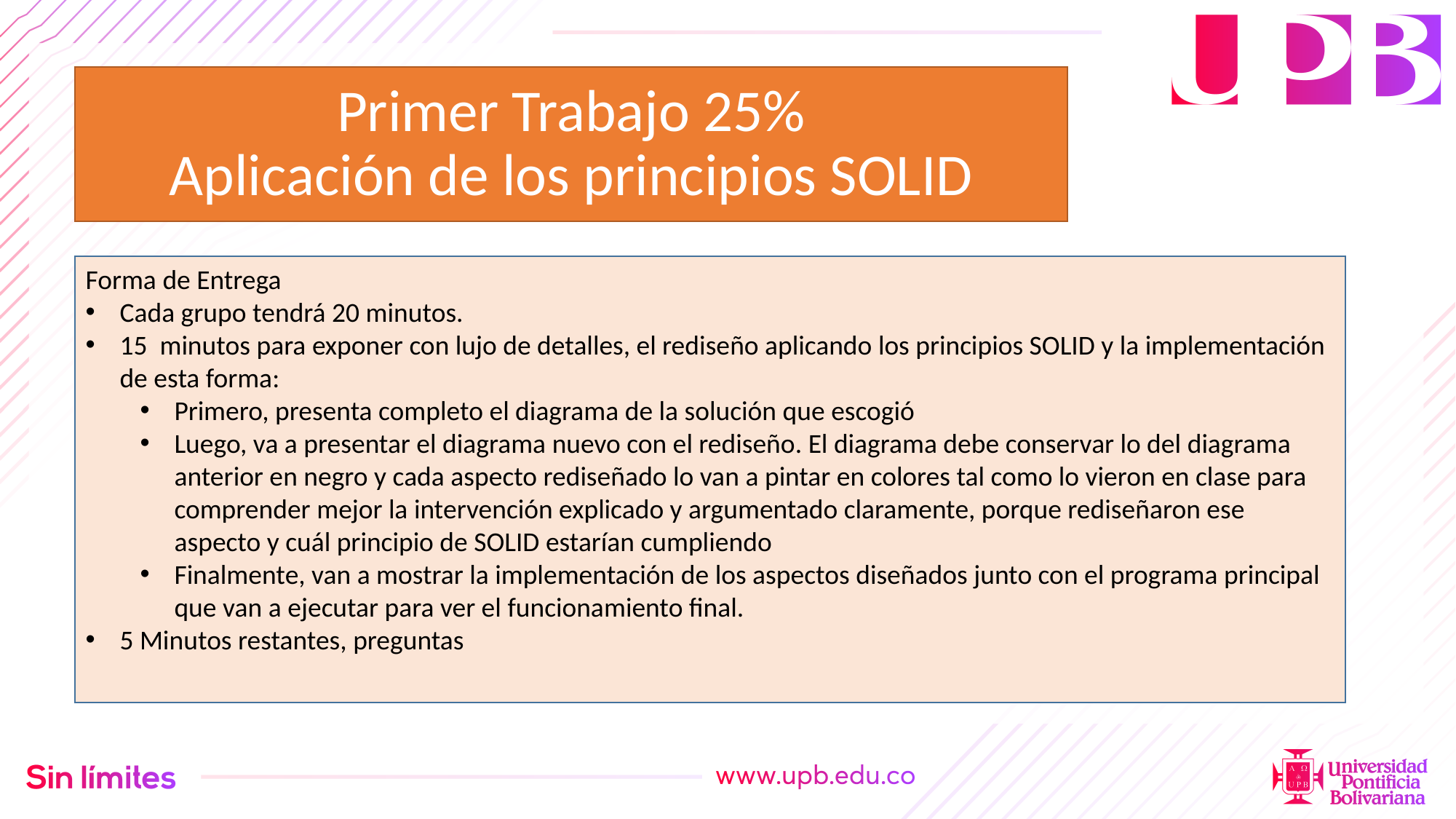

# Primer Trabajo 25% Aplicación de los principios SOLID
Forma de Entrega
Cada grupo tendrá 20 minutos.
15  minutos para exponer con lujo de detalles, el rediseño aplicando los principios SOLID y la implementación de esta forma:
Primero, presenta completo el diagrama de la solución que escogió
Luego, va a presentar el diagrama nuevo con el rediseño. El diagrama debe conservar lo del diagrama anterior en negro y cada aspecto rediseñado lo van a pintar en colores tal como lo vieron en clase para comprender mejor la intervención explicado y argumentado claramente, porque rediseñaron ese aspecto y cuál principio de SOLID estarían cumpliendo
Finalmente, van a mostrar la implementación de los aspectos diseñados junto con el programa principal que van a ejecutar para ver el funcionamiento final.
5 Minutos restantes, preguntas